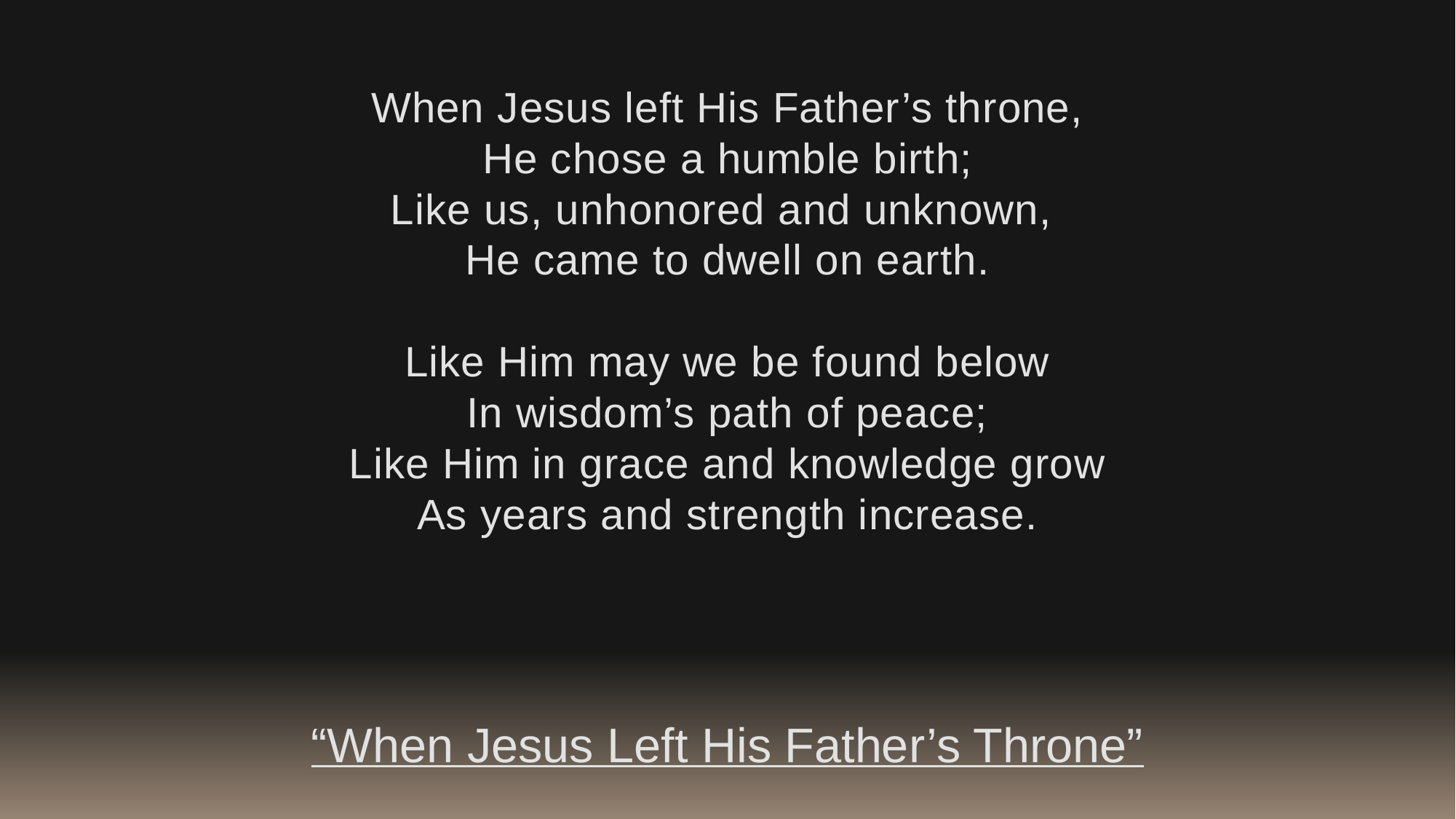

When Jesus left His Father’s throne,
He chose a humble birth;
Like us, unhonored and unknown,
He came to dwell on earth.

Like Him may we be found below
In wisdom’s path of peace;
Like Him in grace and knowledge grow
As years and strength increase.

“When Jesus Left His Father’s Throne”